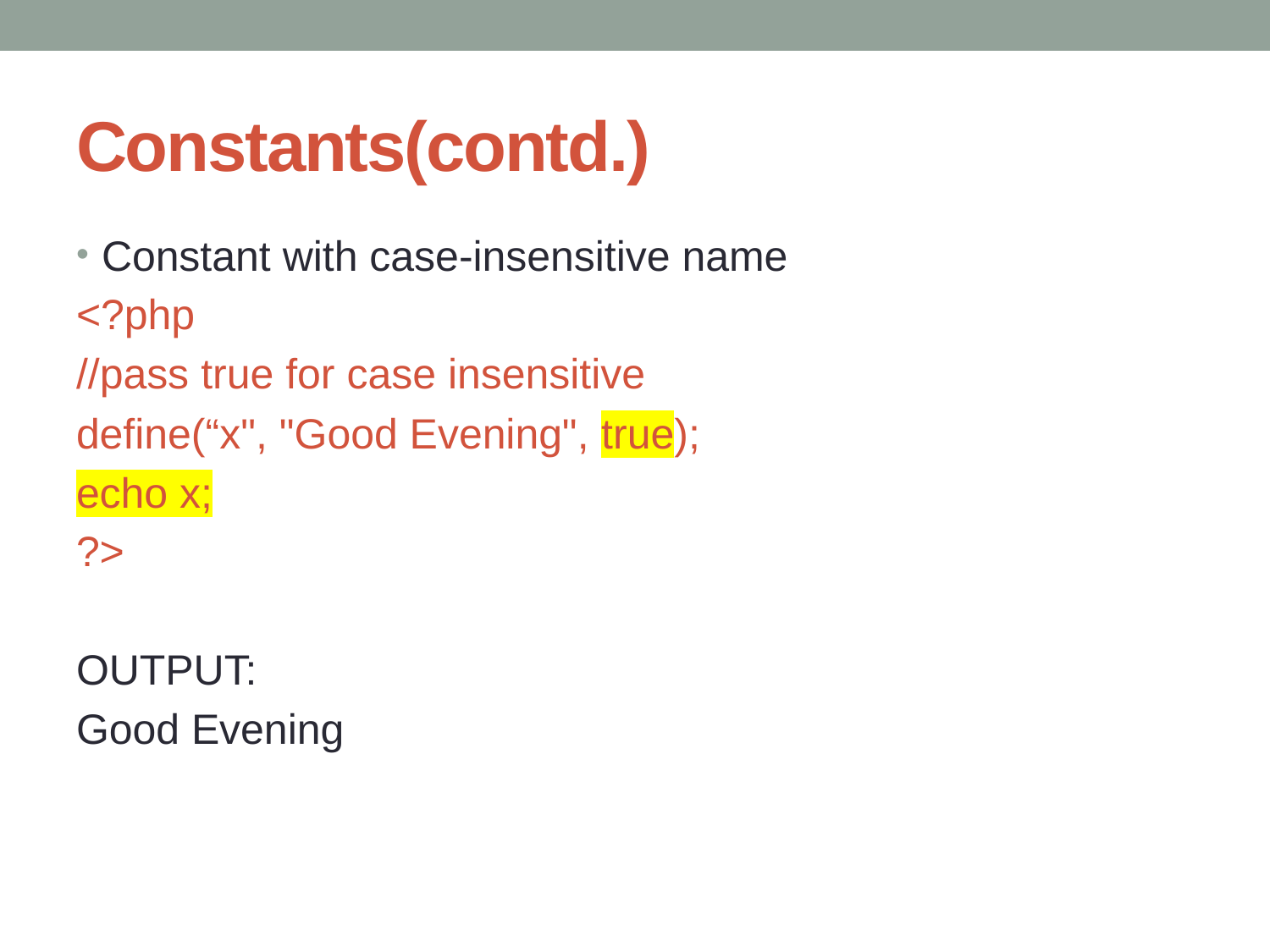

# Constants(contd.)
Constant with case-insensitive name
<?php
//pass true for case insensitive
define(“x", "Good Evening", true);
echo x;
?>

OUTPUT:
Good Evening